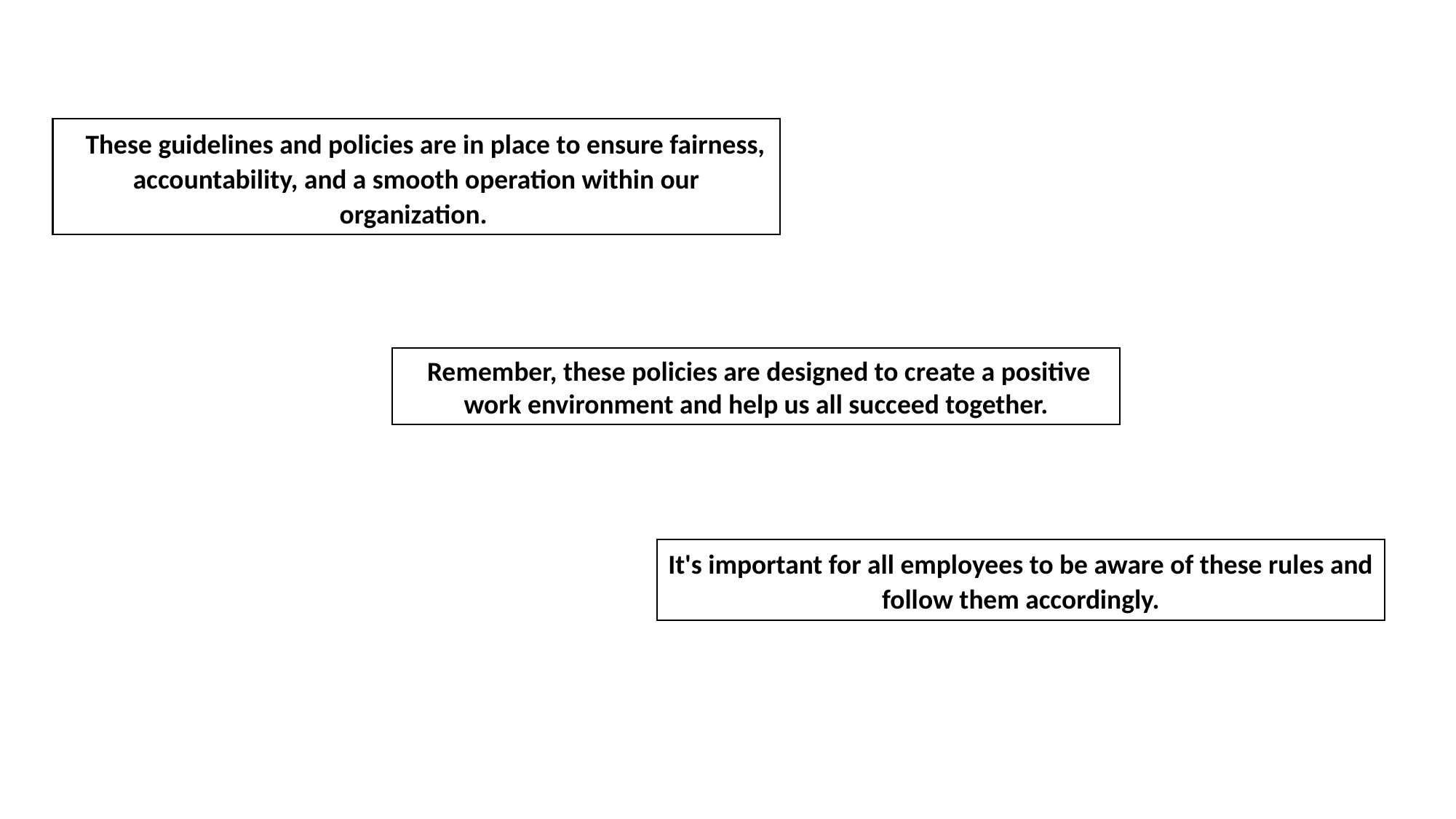

These guidelines and policies are in place to ensure fairness, accountability, and a smooth operation within our organization.
 Remember, these policies are designed to create a positive work environment and help us all succeed together.
It's important for all employees to be aware of these rules and follow them accordingly.